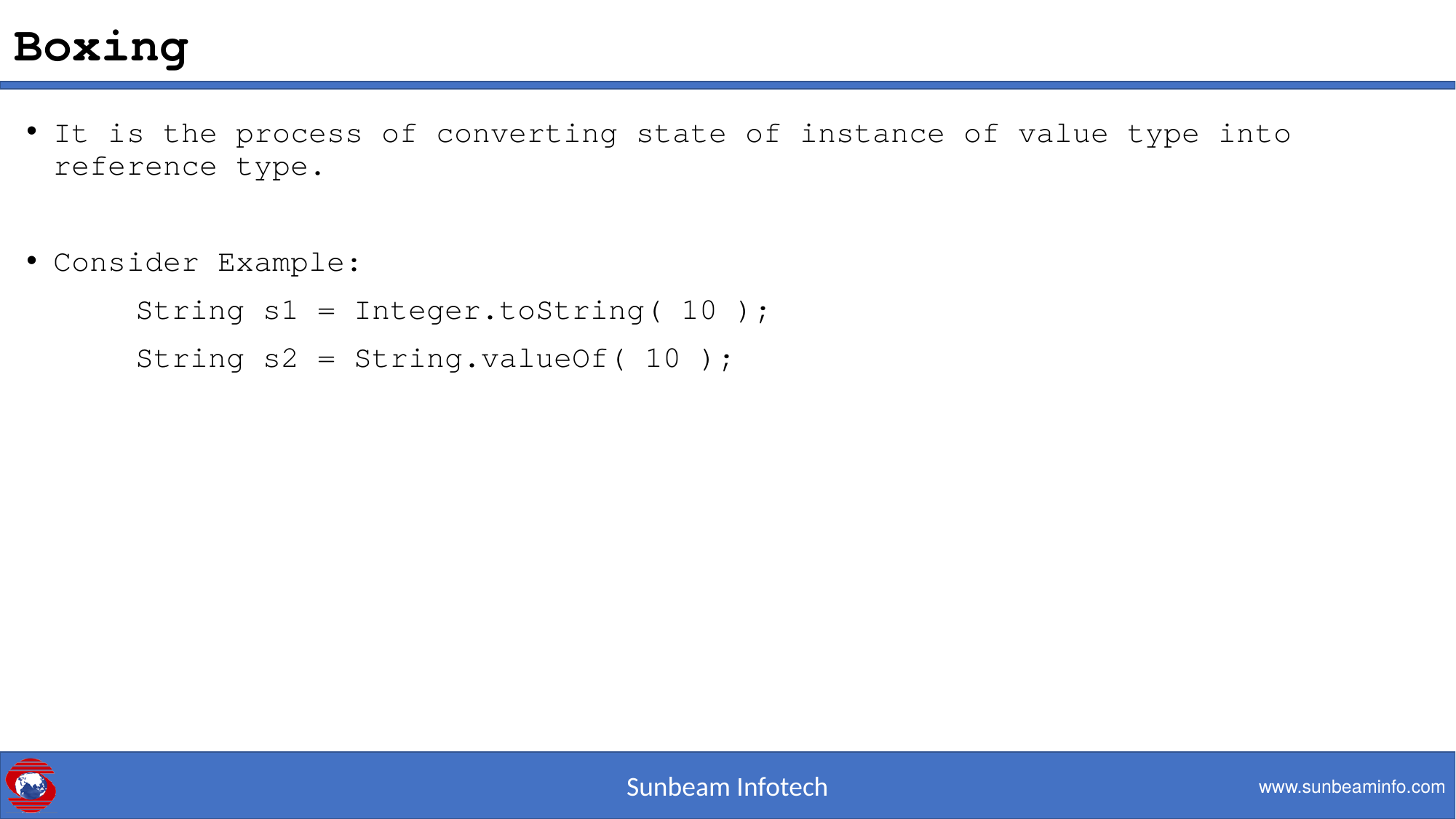

# Boxing
It is the process of converting state of instance of value type into reference type.

Consider Example:
	String s1 = Integer.toString( 10 );
	String s2 = String.valueOf( 10 );